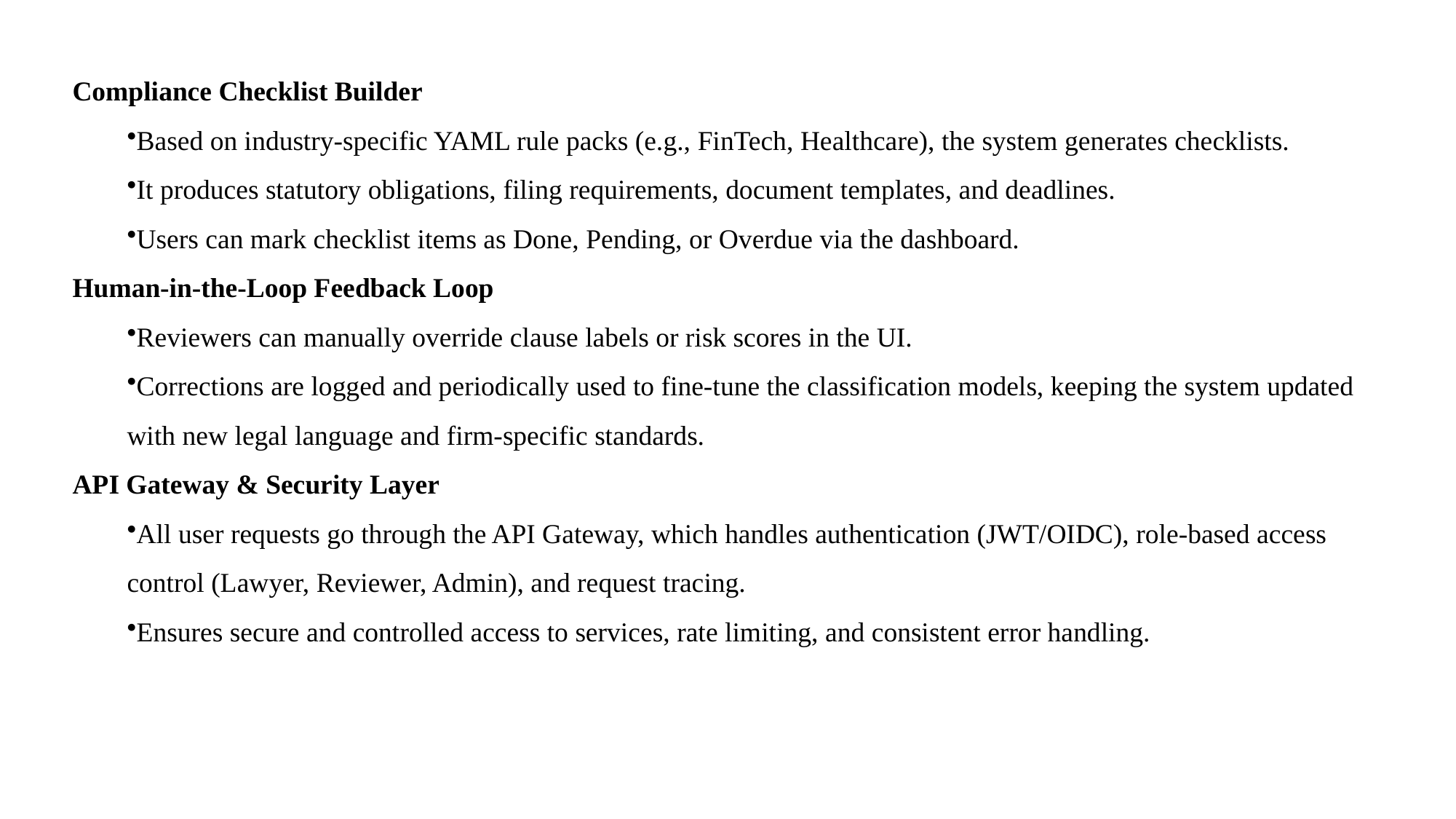

Compliance Checklist Builder
Based on industry-specific YAML rule packs (e.g., FinTech, Healthcare), the system generates checklists.
It produces statutory obligations, filing requirements, document templates, and deadlines.
Users can mark checklist items as Done, Pending, or Overdue via the dashboard.
Human-in-the-Loop Feedback Loop
Reviewers can manually override clause labels or risk scores in the UI.
Corrections are logged and periodically used to fine-tune the classification models, keeping the system updated with new legal language and firm-specific standards.
API Gateway & Security Layer
All user requests go through the API Gateway, which handles authentication (JWT/OIDC), role-based access control (Lawyer, Reviewer, Admin), and request tracing.
Ensures secure and controlled access to services, rate limiting, and consistent error handling.